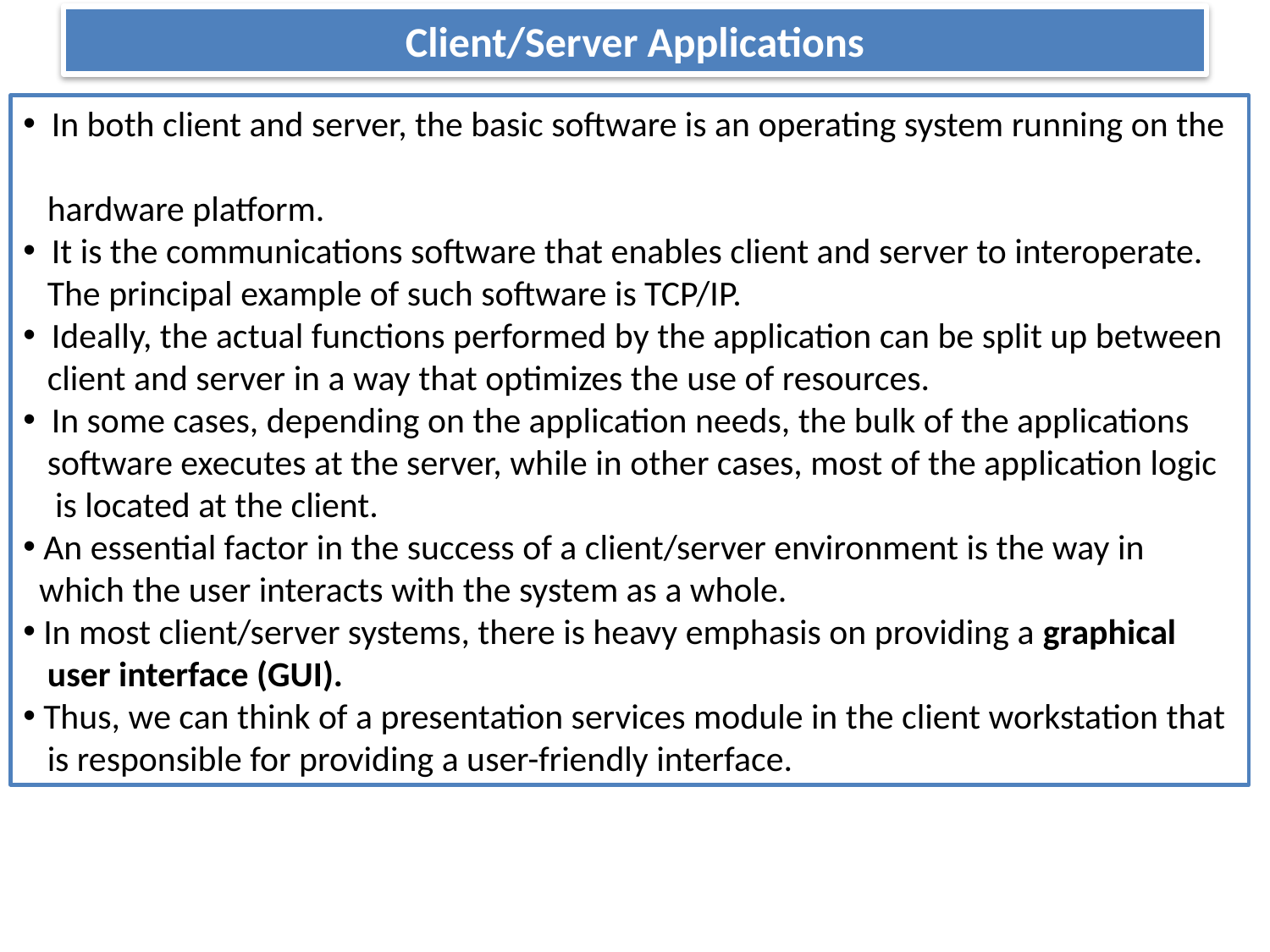

# Client/Server Applications
  In both client and server, the basic software is an operating system running on the
   hardware platform.
  It is the communications software that enables client and server to interoperate.
   The principal example of such software is TCP/IP.
  Ideally, the actual functions performed by the application can be split up between
   client and server in a way that optimizes the use of resources.
  In some cases, depending on the application needs, the bulk of the applications
   software executes at the server, while in other cases, most of the application logic
    is located at the client.
 An essential factor in the success of a client/server environment is the way in
  which the user interacts with the system as a whole.
 In most client/server systems, there is heavy emphasis on providing a graphical
   user interface (GUI).
 Thus, we can think of a presentation services module in the client workstation that
   is responsible for providing a user-friendly interface.